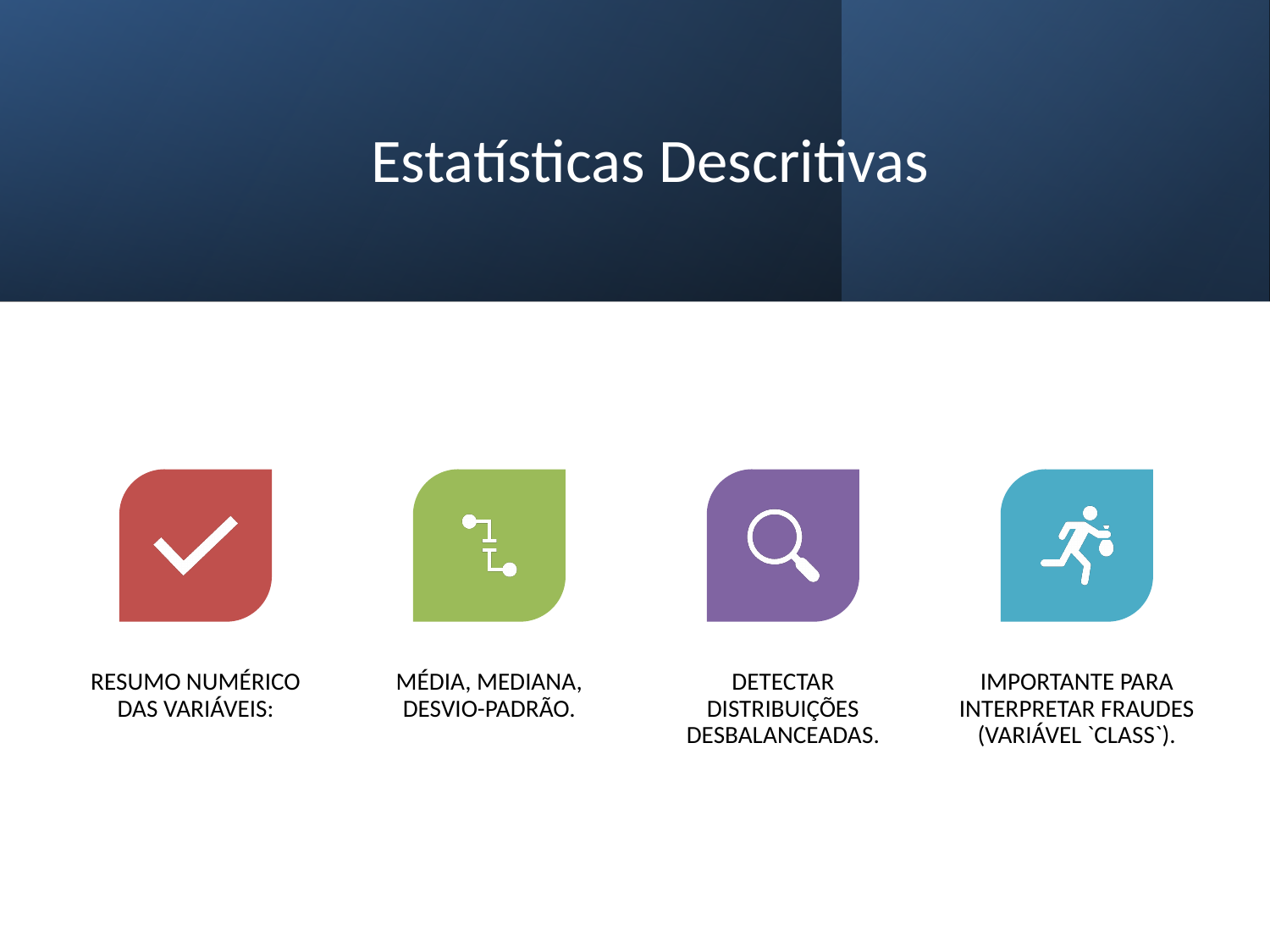

# Estatísticas Descritivas
Resumo numérico das variáveis:
Média, mediana, desvio-padrão.
Detectar distribuições desbalanceadas.
Importante para interpretar fraudes (variável `Class`).